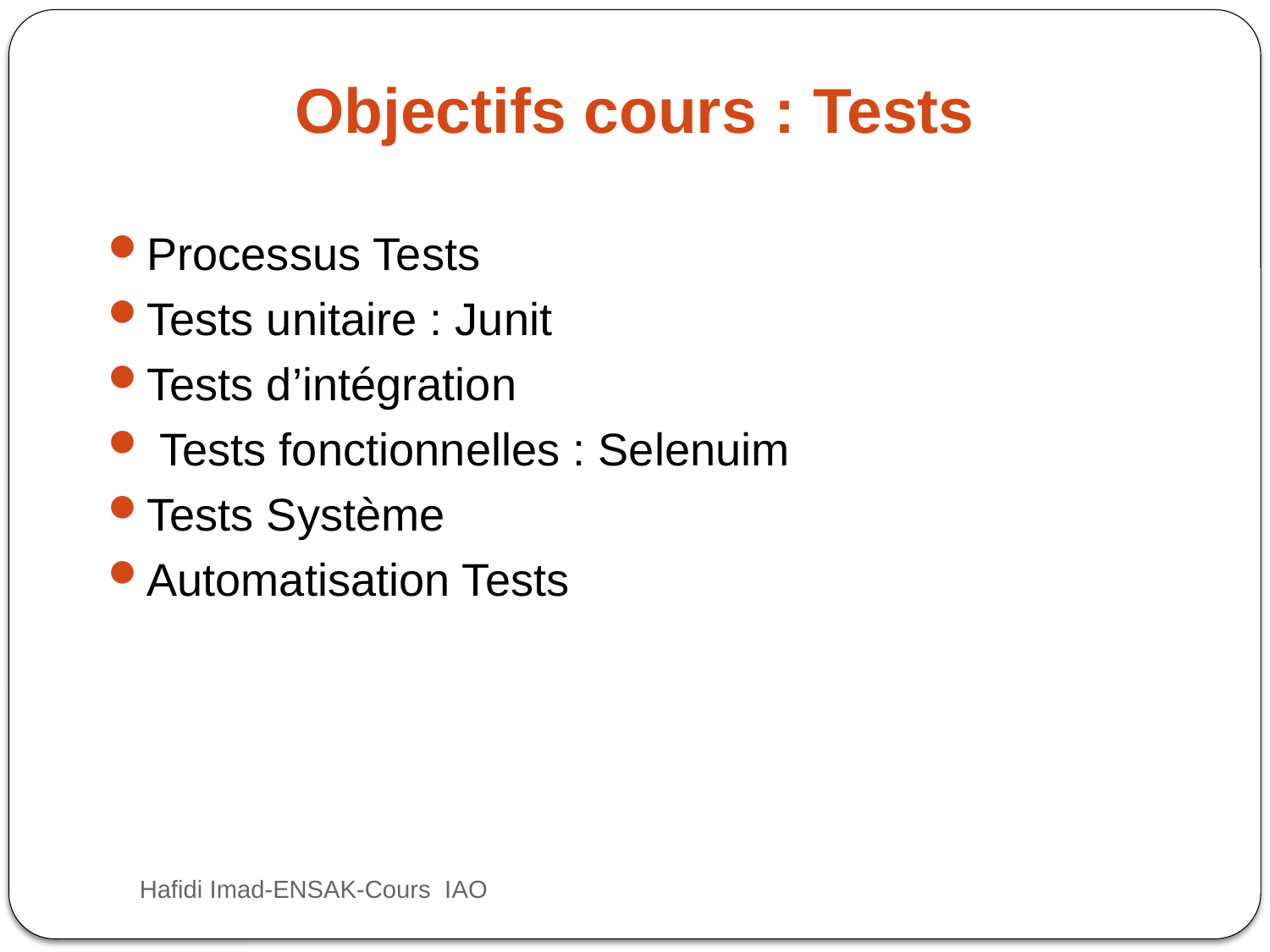

# Objectifs cours : Tests
Processus Tests
Tests unitaire : Junit
Tests d’intégration
 Tests fonctionnelles : Selenuim
Tests Système
Automatisation Tests

Hafidi Imad-ENSAK-Cours  IAO